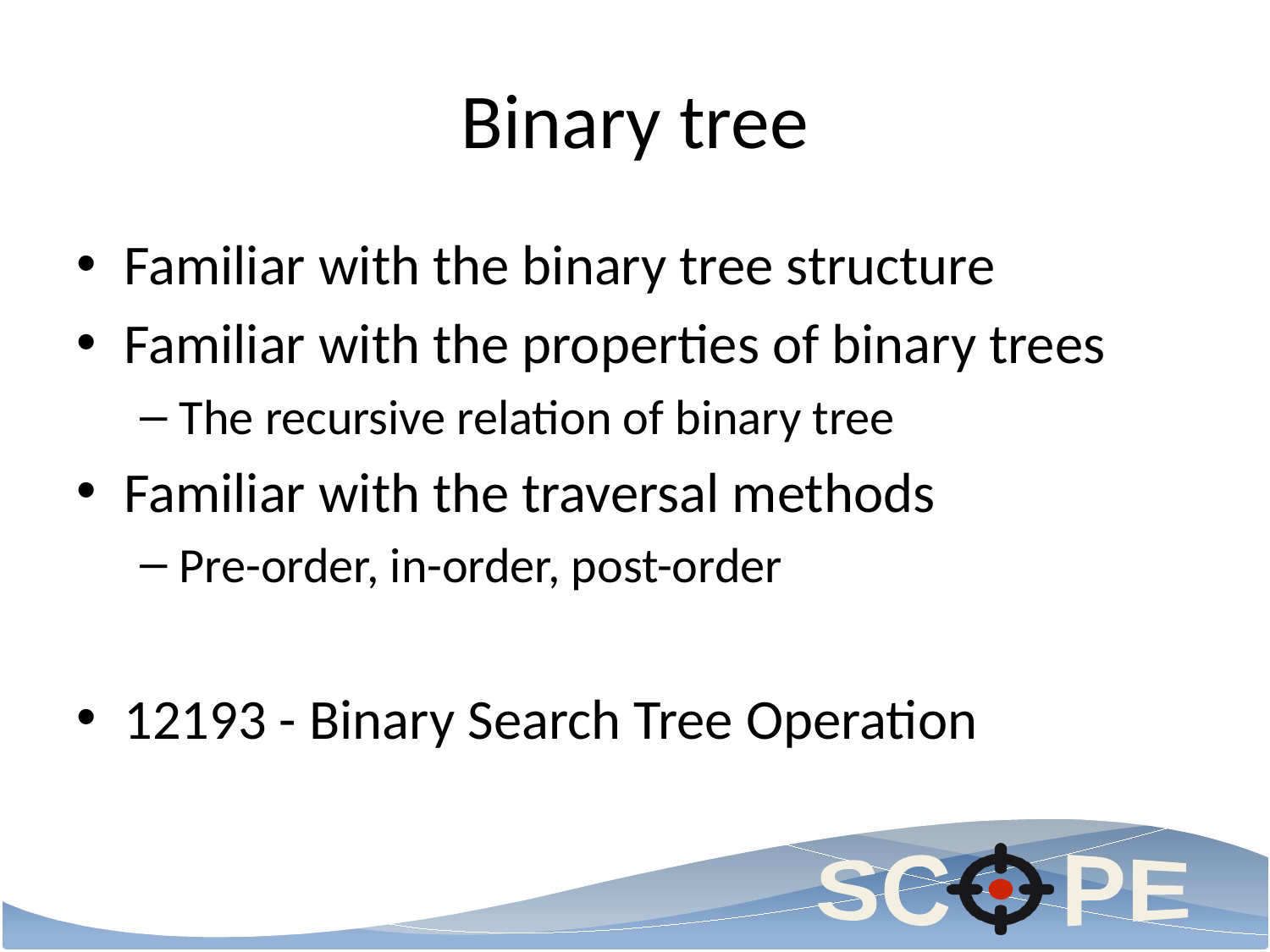

# Binary tree
Familiar with the binary tree structure
Familiar with the properties of binary trees
The recursive relation of binary tree
Familiar with the traversal methods
Pre-order, in-order, post-order

12193 - Binary Search Tree Operation